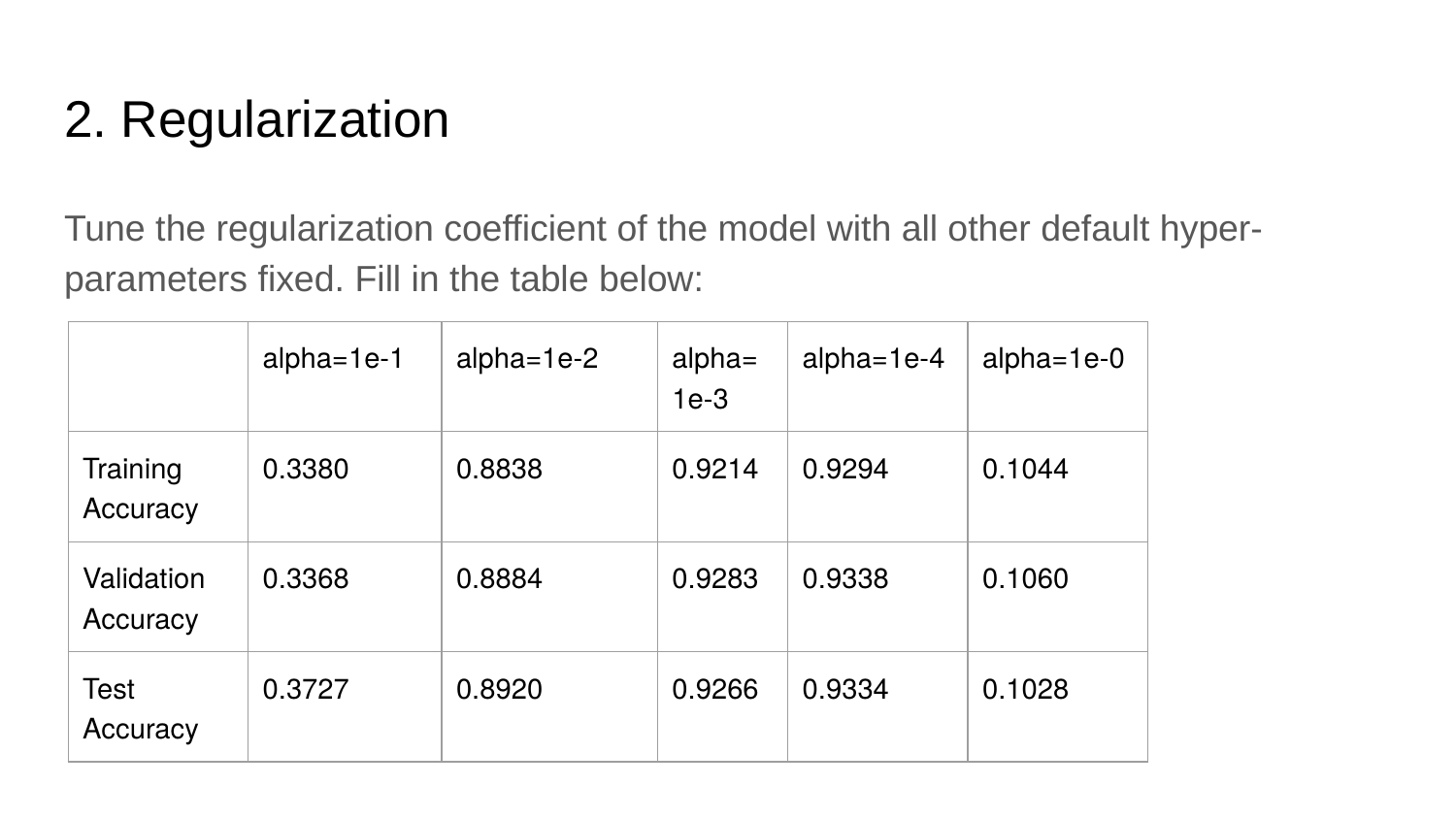

# 2. Regularization
Tune the regularization coefficient of the model with all other default hyper-parameters fixed. Fill in the table below:
|  | alpha=1e-1 | alpha=1e-2 | alpha=1e-3 | alpha=1e-4 | alpha=1e-0 |
| --- | --- | --- | --- | --- | --- |
| Training Accuracy | 0.3380 | 0.8838 | 0.9214 | 0.9294 | 0.1044 |
| Validation Accuracy | 0.3368 | 0.8884 | 0.9283 | 0.9338 | 0.1060 |
| Test Accuracy | 0.3727 | 0.8920 | 0.9266 | 0.9334 | 0.1028 |